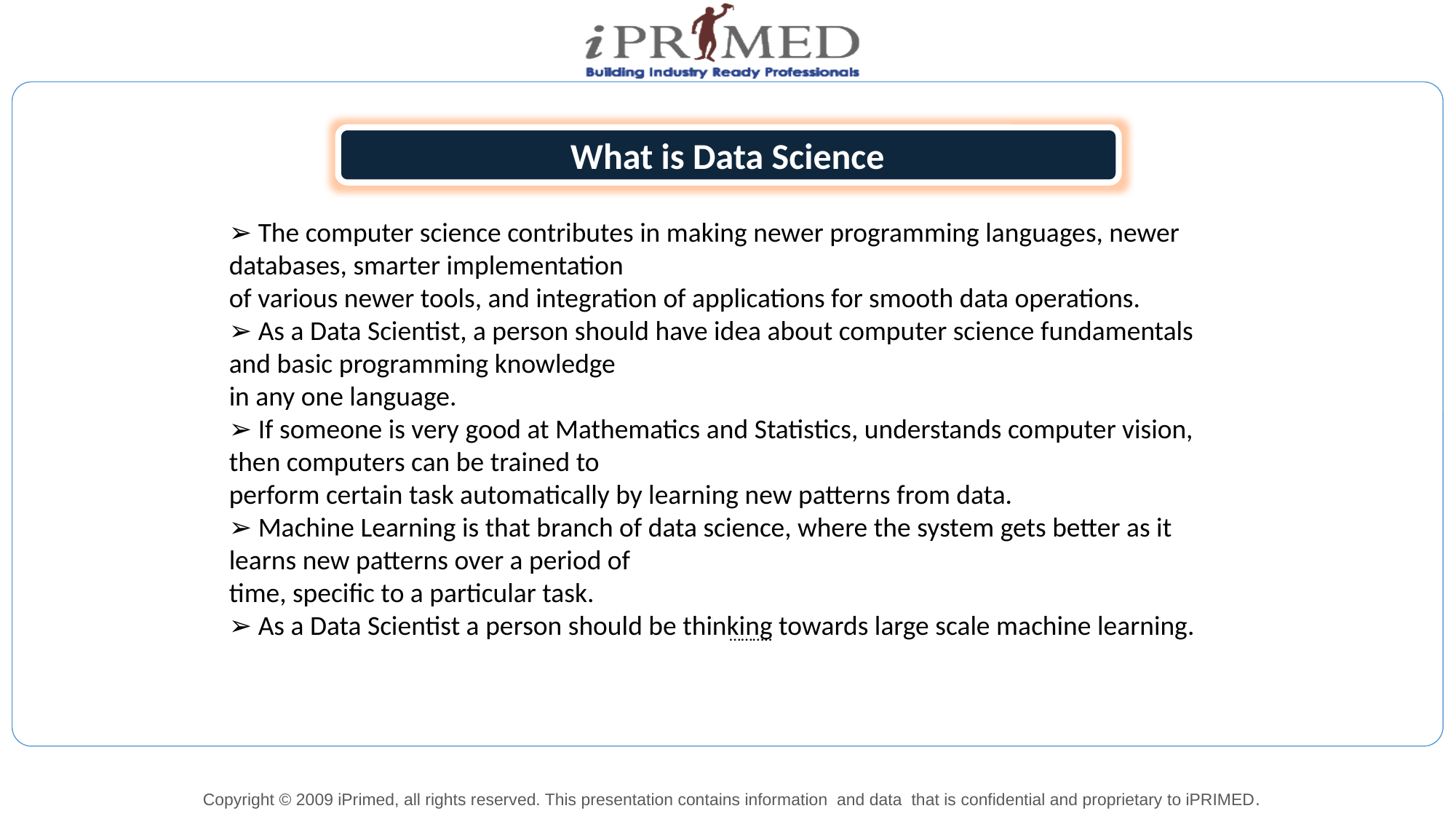

What is Data Science
➢ The computer science contributes in making newer programming languages, newer databases, smarter implementation
of various newer tools, and integration of applications for smooth data operations.
➢ As a Data Scientist, a person should have idea about computer science fundamentals and basic programming knowledge
in any one language.
➢ If someone is very good at Mathematics and Statistics, understands computer vision, then computers can be trained to
perform certain task automatically by learning new patterns from data.
➢ Machine Learning is that branch of data science, where the system gets better as it learns new patterns over a period of
time, specific to a particular task.
➢ As a Data Scientist a person should be thinking towards large scale machine learning.
………..